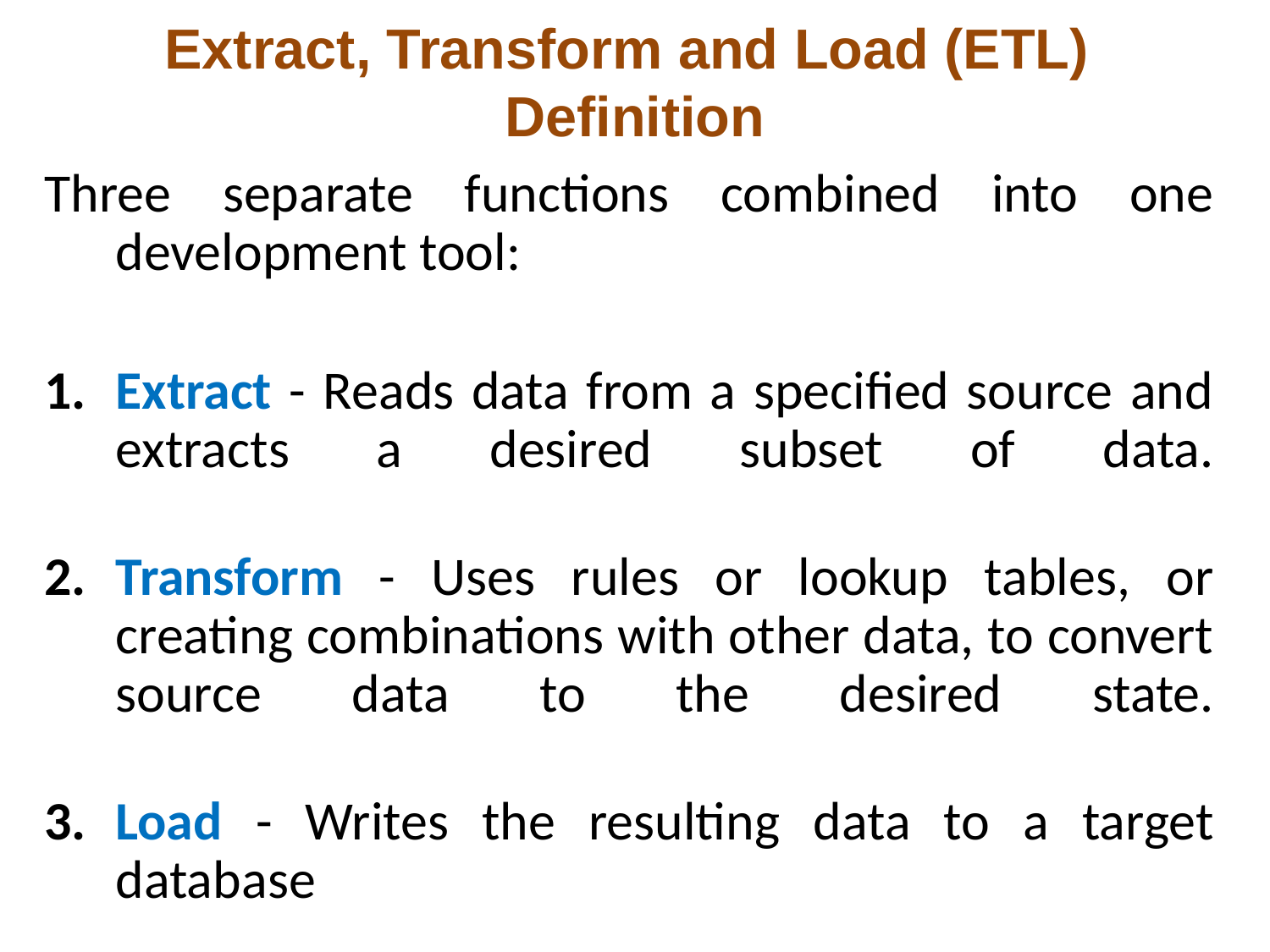

# Extract, Transform and Load (ETL)  Definition
Three separate functions combined into one development tool:

Extract - Reads data from a specified source and extracts a desired subset of data.
Transform - Uses rules or lookup tables, or creating combinations with other data, to convert source data to the desired state.
Load - Writes the resulting data to a target database